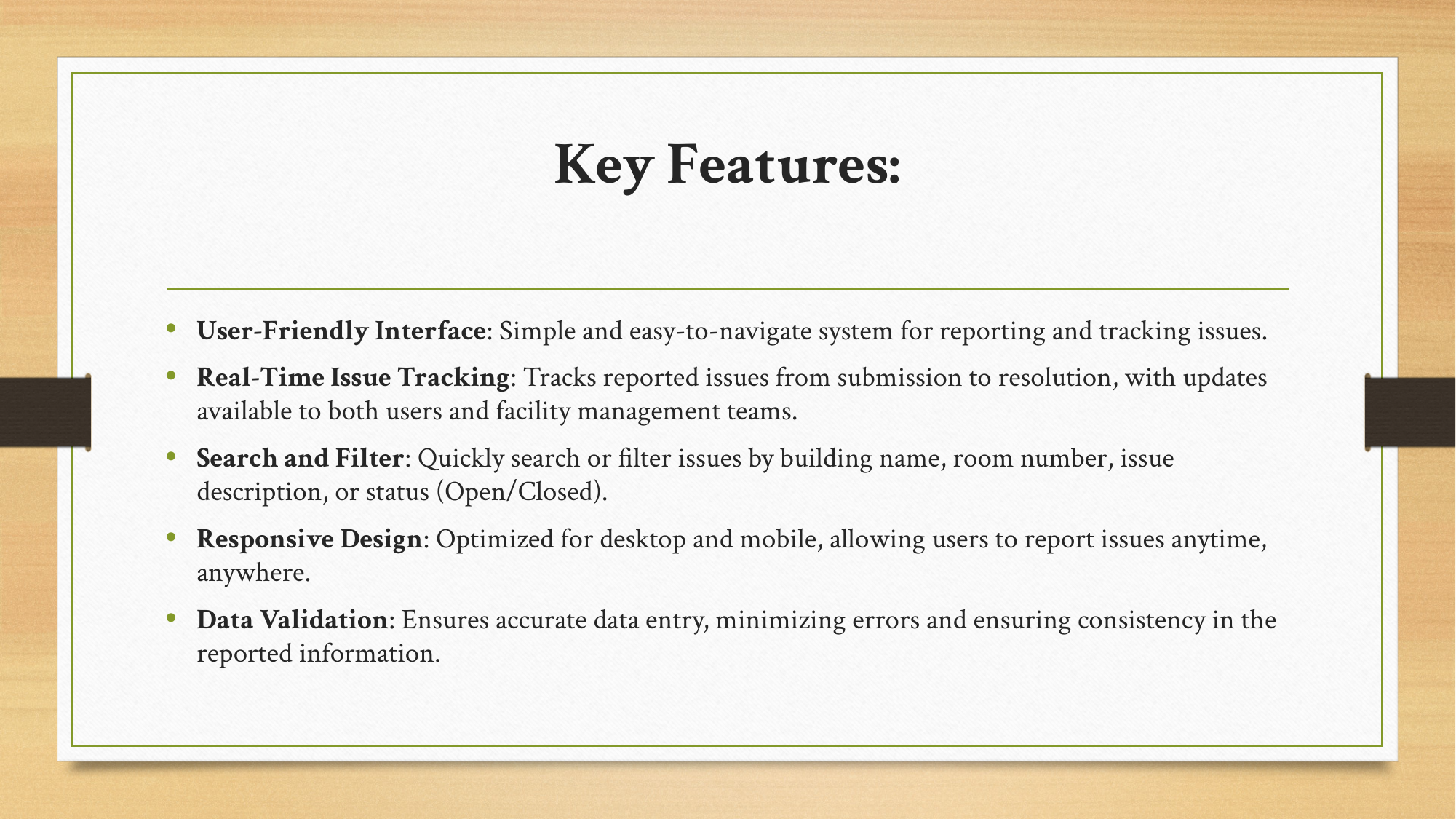

# Key Features:
User-Friendly Interface: Simple and easy-to-navigate system for reporting and tracking issues.
Real-Time Issue Tracking: Tracks reported issues from submission to resolution, with updates available to both users and facility management teams.
Search and Filter: Quickly search or filter issues by building name, room number, issue description, or status (Open/Closed).
Responsive Design: Optimized for desktop and mobile, allowing users to report issues anytime, anywhere.
Data Validation: Ensures accurate data entry, minimizing errors and ensuring consistency in the reported information.